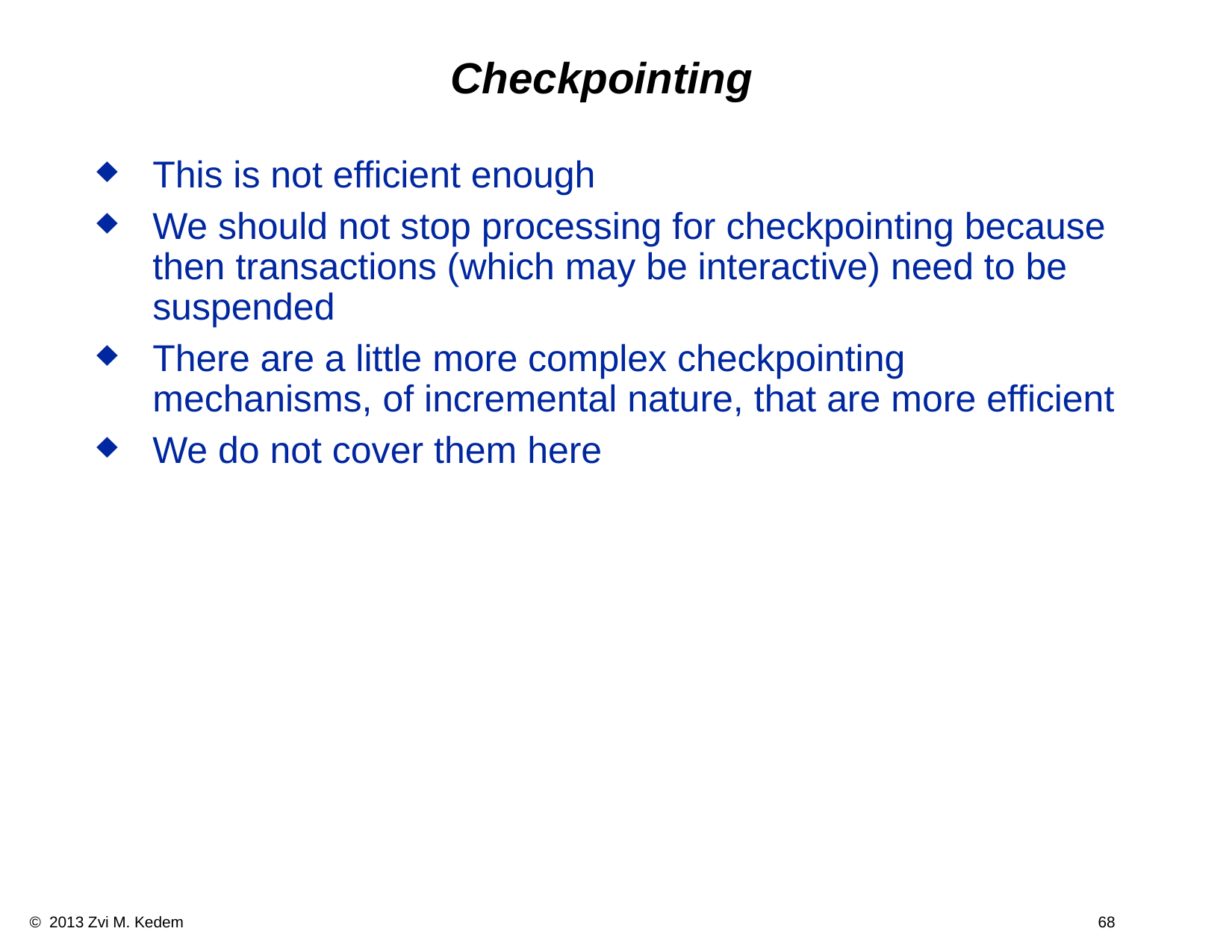

Checkpointing
This is not efficient enough
We should not stop processing for checkpointing because then transactions (which may be interactive) need to be suspended
There are a little more complex checkpointing mechanisms, of incremental nature, that are more efficient
We do not cover them here